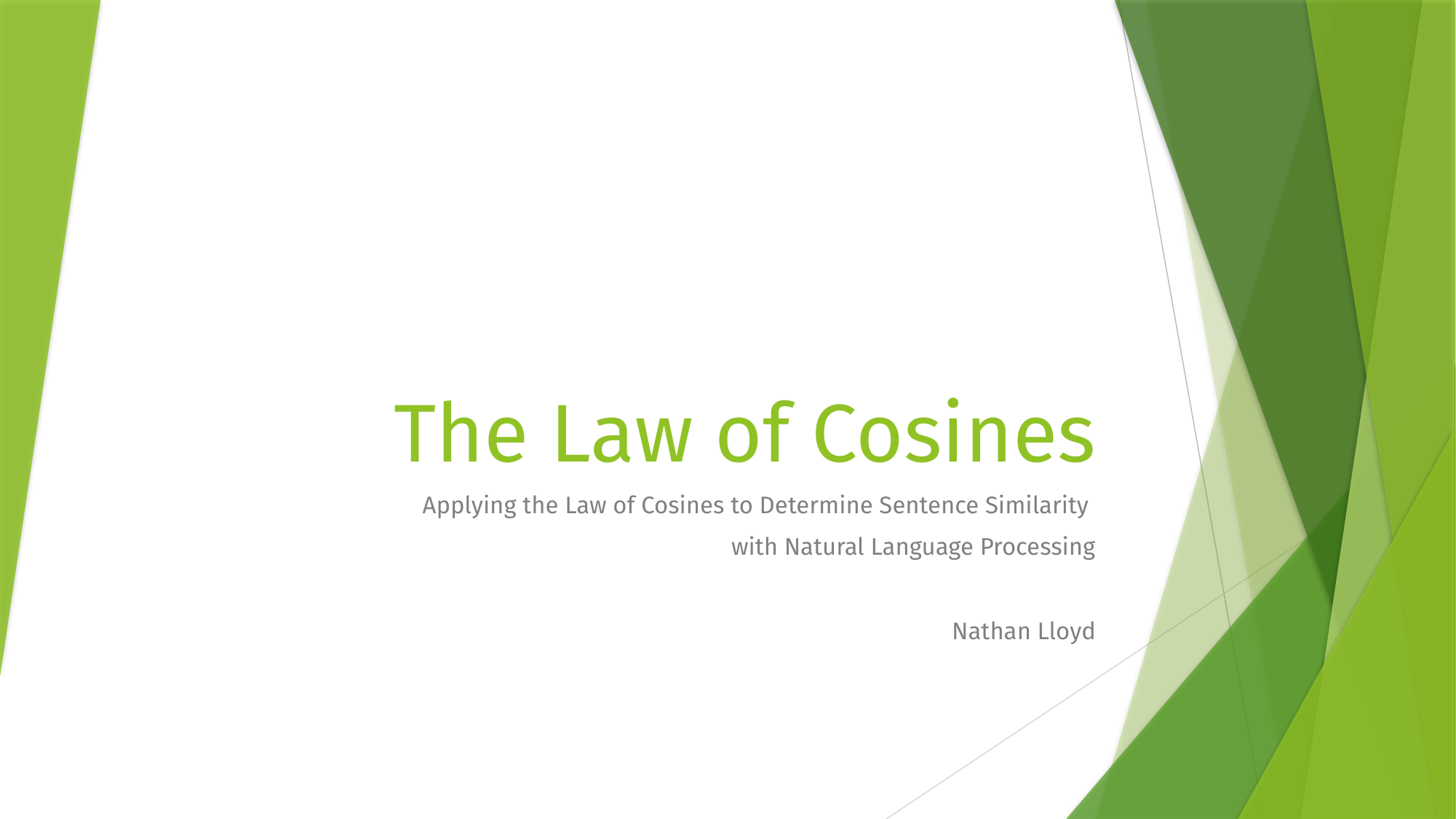

# The Law of Cosines
Applying the Law of Cosines to Determine Sentence Similarity
with Natural Language Processing

Nathan Lloyd